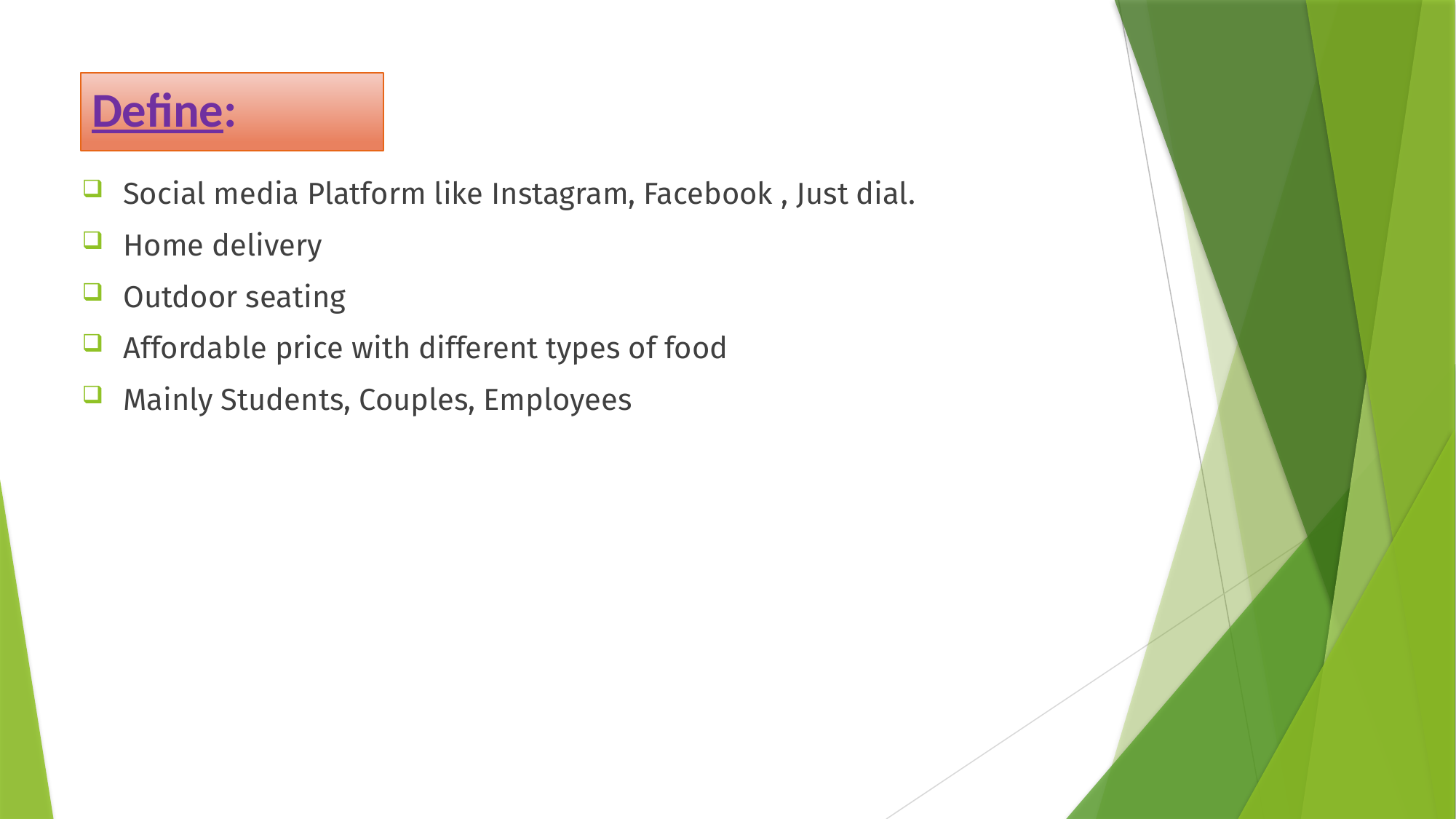

# Define:
Social media Platform like Instagram, Facebook , Just dial.
Home delivery
Outdoor seating
Affordable price with different types of food
Mainly Students, Couples, Employees